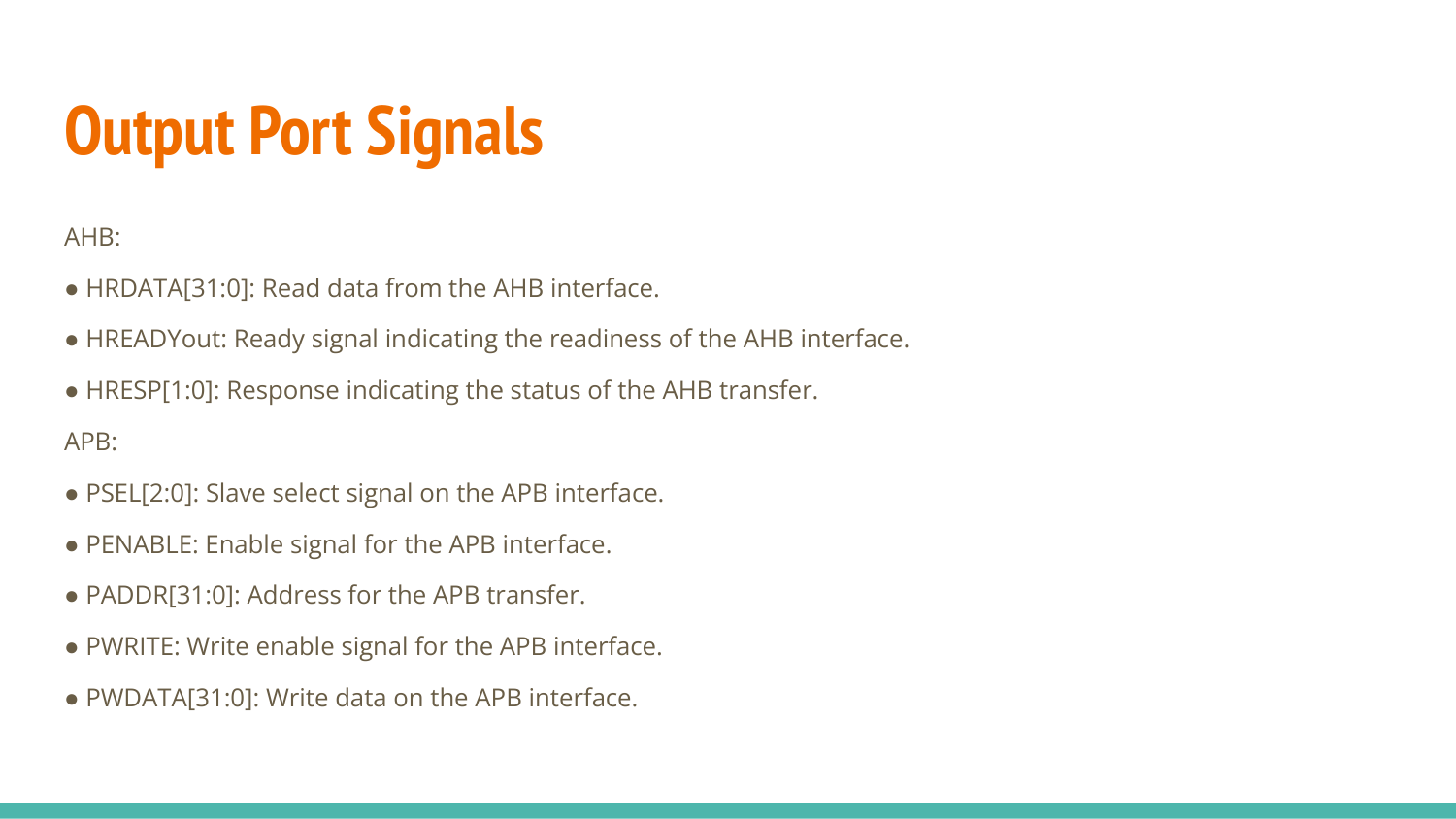

# Output Port Signals
AHB:
● HRDATA[31:0]: Read data from the AHB interface.
● HREADYout: Ready signal indicating the readiness of the AHB interface.
● HRESP[1:0]: Response indicating the status of the AHB transfer.
APB:
● PSEL[2:0]: Slave select signal on the APB interface.
● PENABLE: Enable signal for the APB interface.
● PADDR[31:0]: Address for the APB transfer.
● PWRITE: Write enable signal for the APB interface.
● PWDATA[31:0]: Write data on the APB interface.